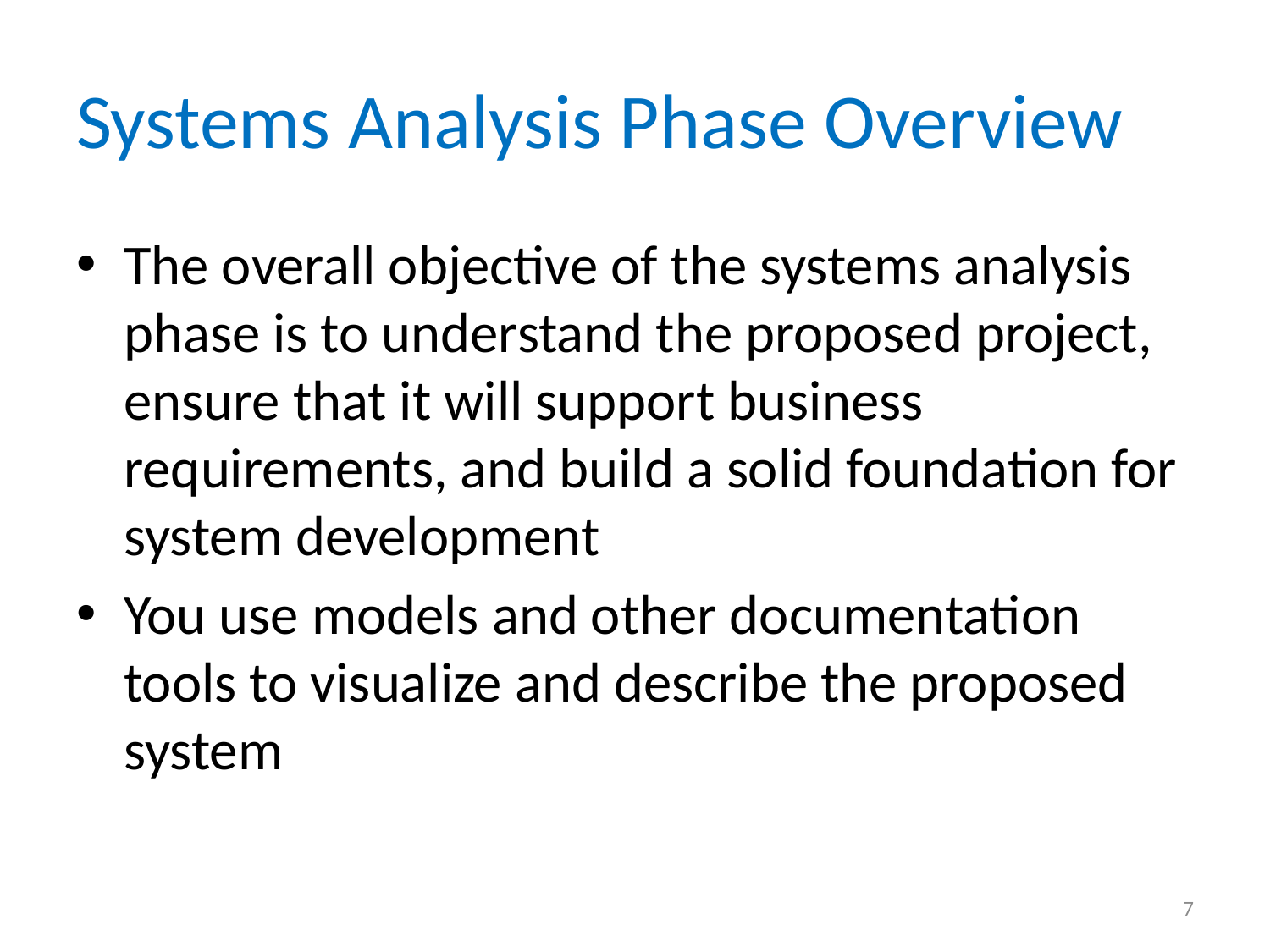

# Systems Analysis Phase Overview
The overall objective of the systems analysis phase is to understand the proposed project, ensure that it will support business requirements, and build a solid foundation for system development
You use models and other documentation tools to visualize and describe the proposed system
7